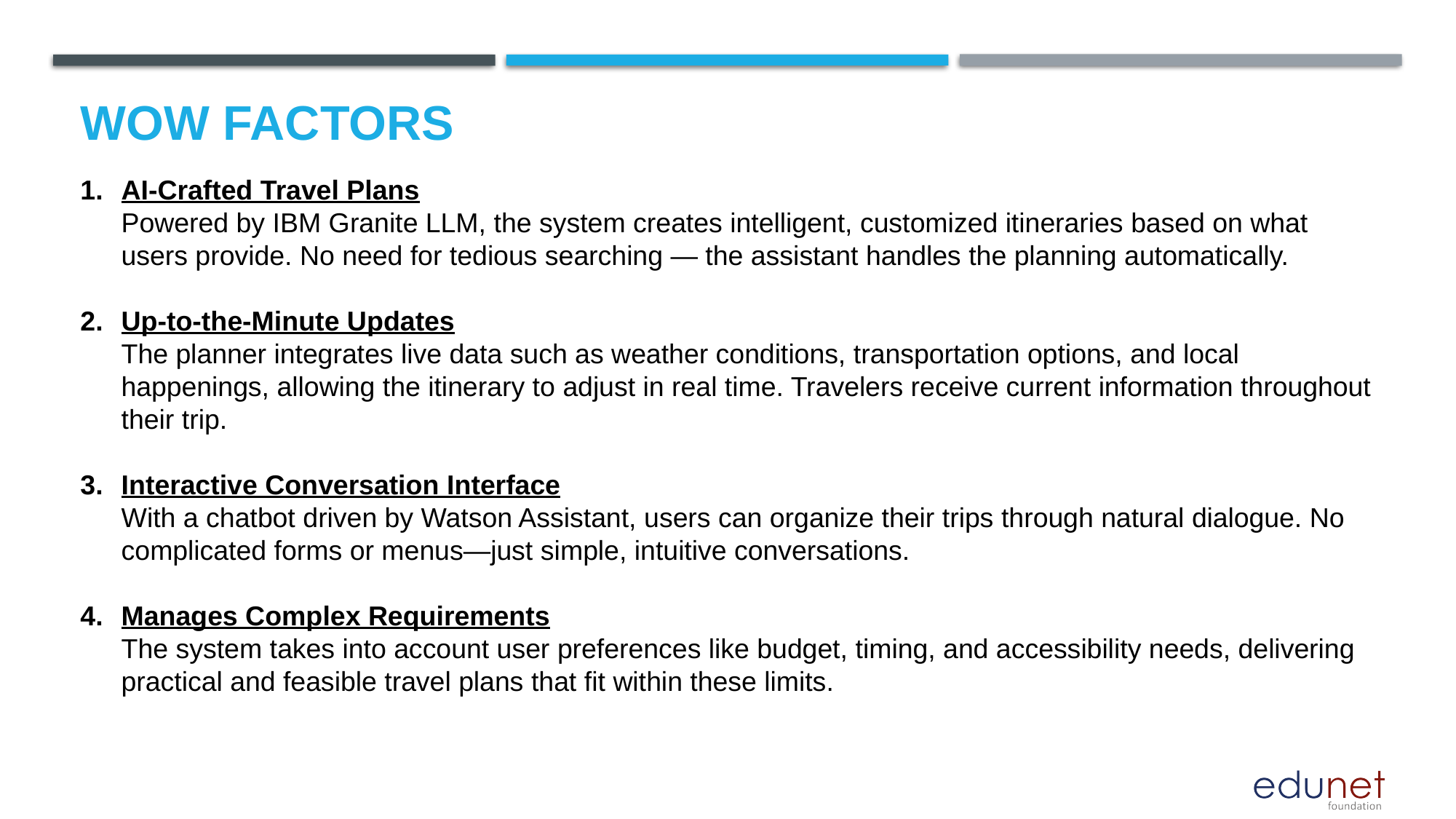

# Wow factors
AI-Crafted Travel Plans
Powered by IBM Granite LLM, the system creates intelligent, customized itineraries based on what users provide. No need for tedious searching — the assistant handles the planning automatically.

Up-to-the-Minute Updates
The planner integrates live data such as weather conditions, transportation options, and local happenings, allowing the itinerary to adjust in real time. Travelers receive current information throughout their trip.

Interactive Conversation Interface
With a chatbot driven by Watson Assistant, users can organize their trips through natural dialogue. No complicated forms or menus—just simple, intuitive conversations.

Manages Complex Requirements
The system takes into account user preferences like budget, timing, and accessibility needs, delivering practical and feasible travel plans that fit within these limits.